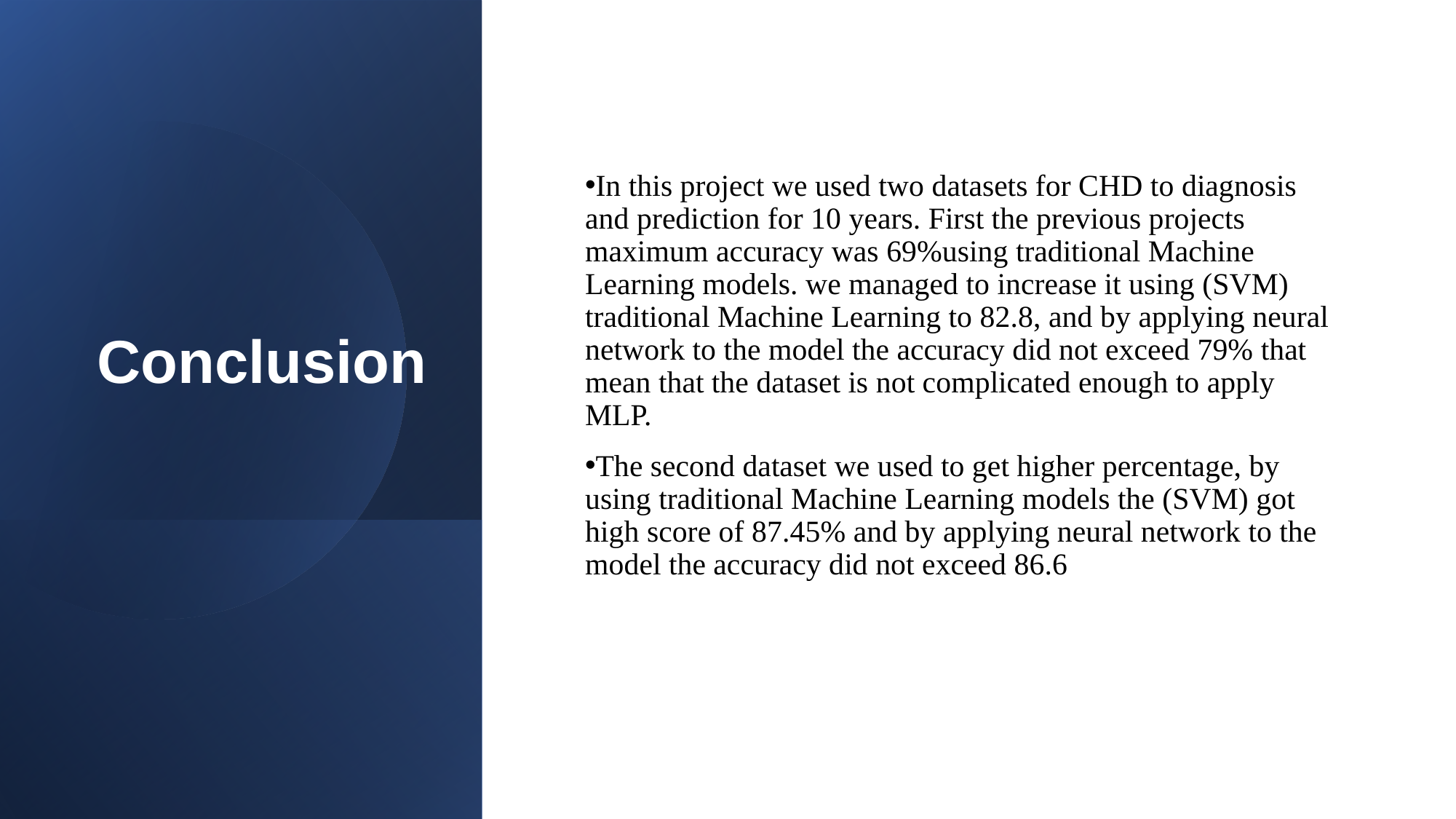

# Conclusion
In this project we used two datasets for CHD to diagnosis and prediction for 10 years. First the previous projects maximum accuracy was 69%using traditional Machine Learning models. we managed to increase it using (SVM) traditional Machine Learning to 82.8, and by applying neural network to the model the accuracy did not exceed 79% that mean that the dataset is not complicated enough to apply MLP.
The second dataset we used to get higher percentage, by using traditional Machine Learning models the (SVM) got high score of 87.45% and by applying neural network to the model the accuracy did not exceed 86.6